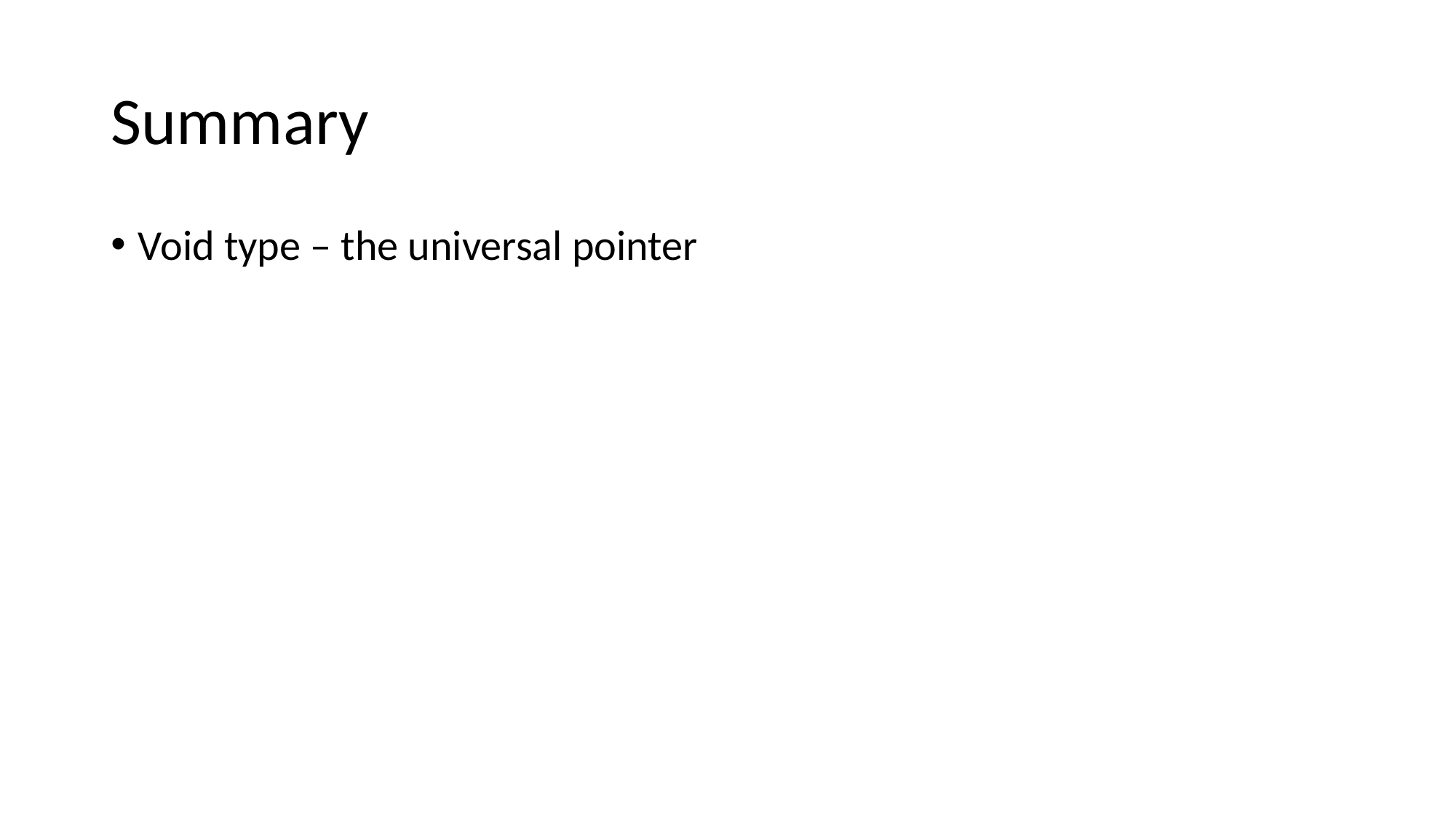

# Summary
Void type – the universal pointer